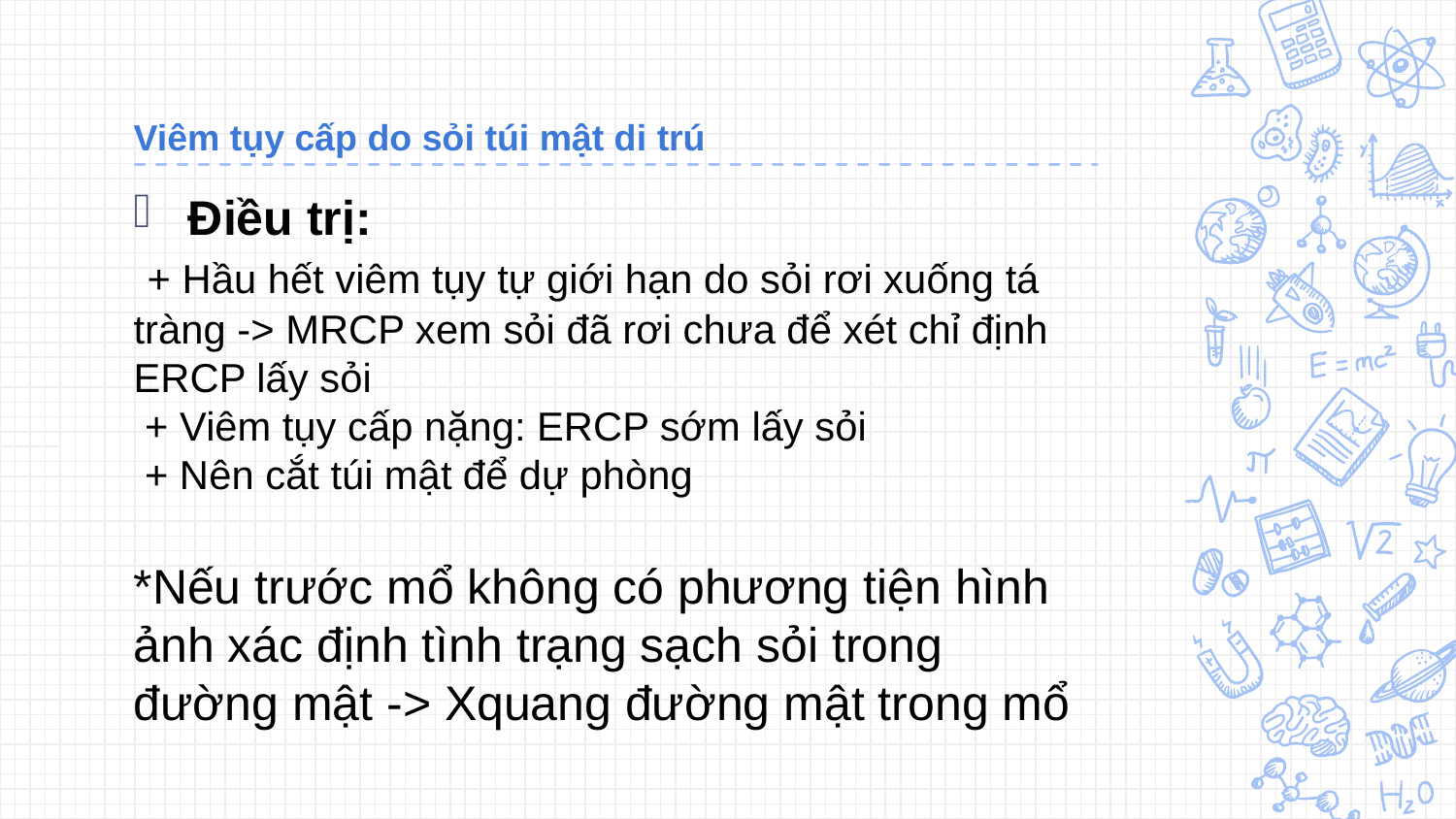

# Viêm tụy cấp do sỏi túi mật di trú
Điều trị:
 + Hầu hết viêm tụy tự giới hạn do sỏi rơi xuống tá tràng -> MRCP xem sỏi đã rơi chưa để xét chỉ định ERCP lấy sỏi
 + Viêm tụy cấp nặng: ERCP sớm lấy sỏi
 + Nên cắt túi mật để dự phòng

*Nếu trước mổ không có phương tiện hình ảnh xác định tình trạng sạch sỏi trong đường mật -> Xquang đường mật trong mổ